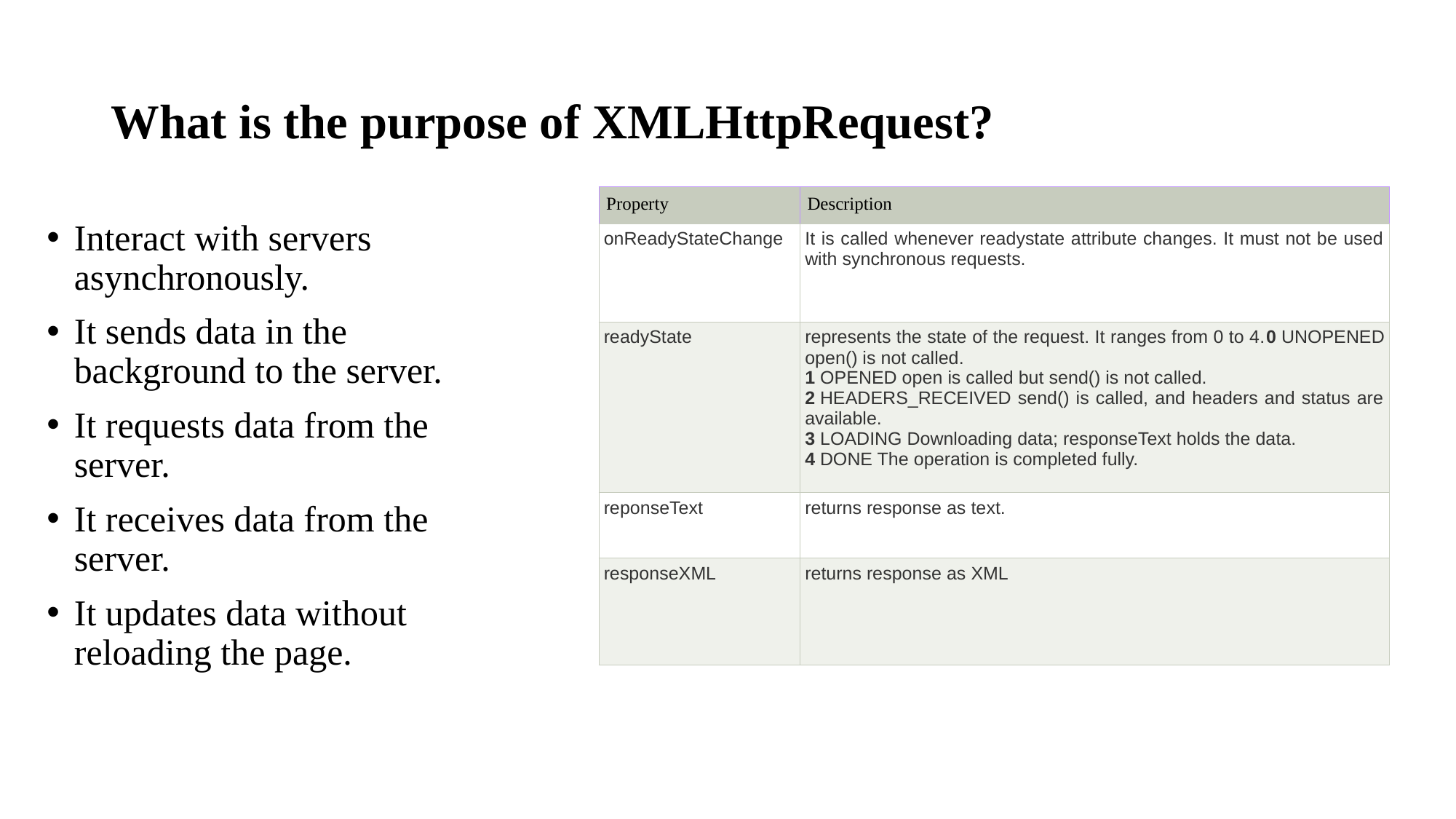

# What is the purpose of XMLHttpRequest?
| Property | Description |
| --- | --- |
| onReadyStateChange | It is called whenever readystate attribute changes. It must not be used with synchronous requests. |
| readyState | represents the state of the request. It ranges from 0 to 4.0 UNOPENED open() is not called. 1 OPENED open is called but send() is not called. 2 HEADERS\_RECEIVED send() is called, and headers and status are available. 3 LOADING Downloading data; responseText holds the data. 4 DONE The operation is completed fully. |
| reponseText | returns response as text. |
| responseXML | returns response as XML |
Interact with servers asynchronously.
It sends data in the background to the server.
It requests data from the server.
It receives data from the server.
It updates data without reloading the page.